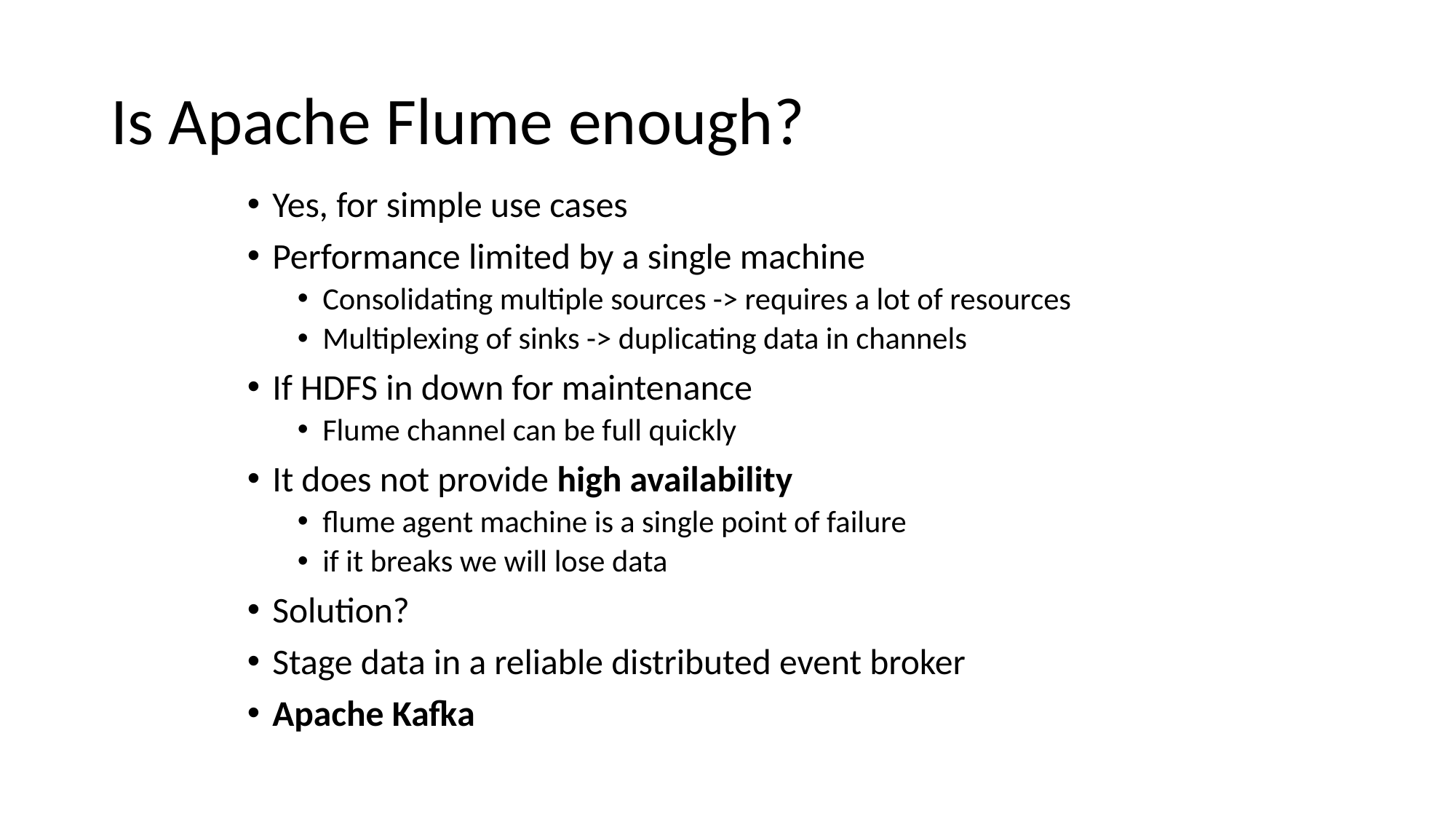

# Is Apache Flume enough?
Yes, for simple use cases
Performance limited by a single machine
Consolidating multiple sources -> requires a lot of resources
Multiplexing of sinks -> duplicating data in channels
If HDFS in down for maintenance
Flume channel can be full quickly
It does not provide high availability
flume agent machine is a single point of failure
if it breaks we will lose data
Solution?
Stage data in a reliable distributed event broker
Apache Kafka